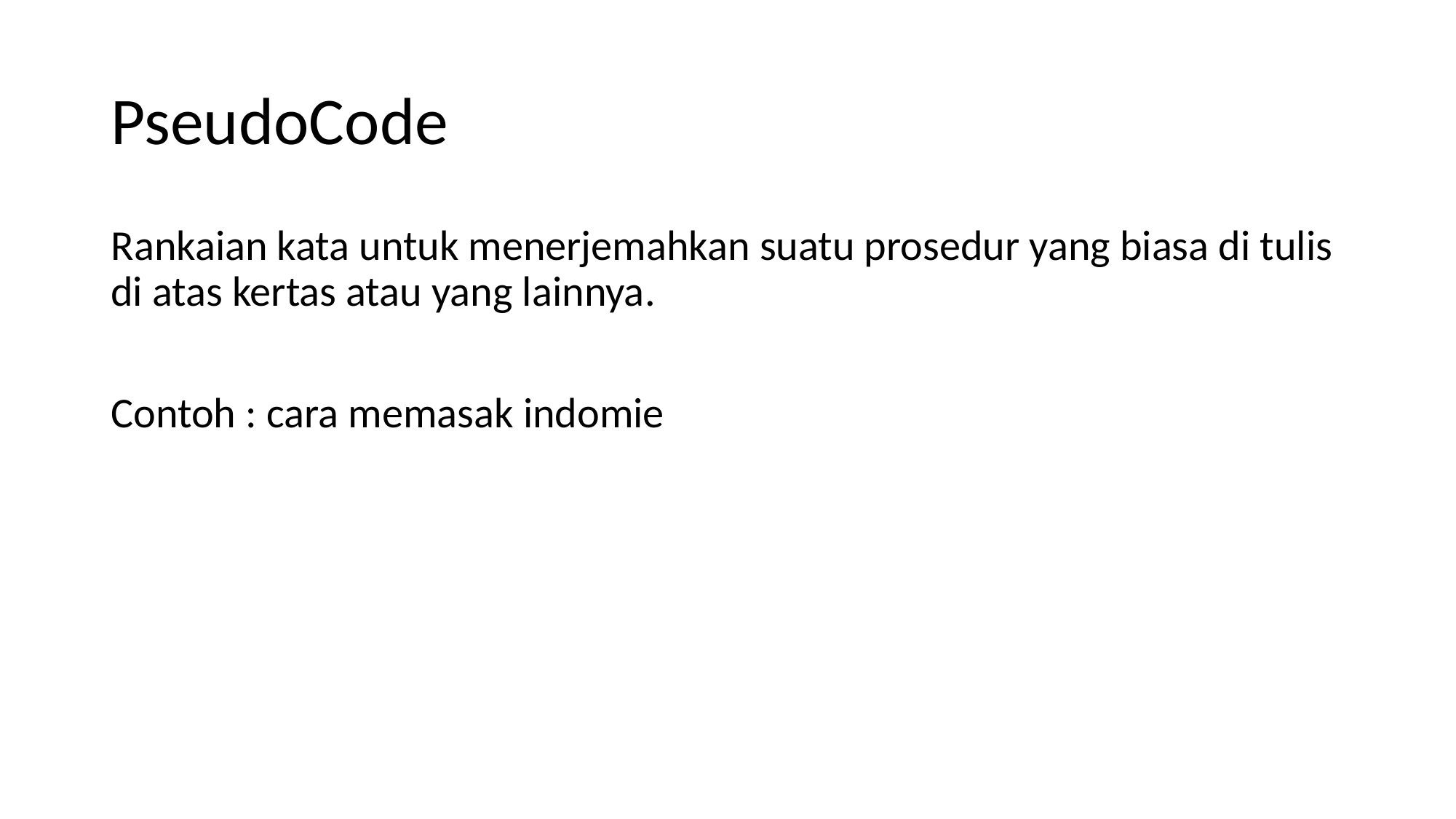

# PseudoCode
Rankaian kata untuk menerjemahkan suatu prosedur yang biasa di tulis di atas kertas atau yang lainnya.

Contoh : cara memasak indomie